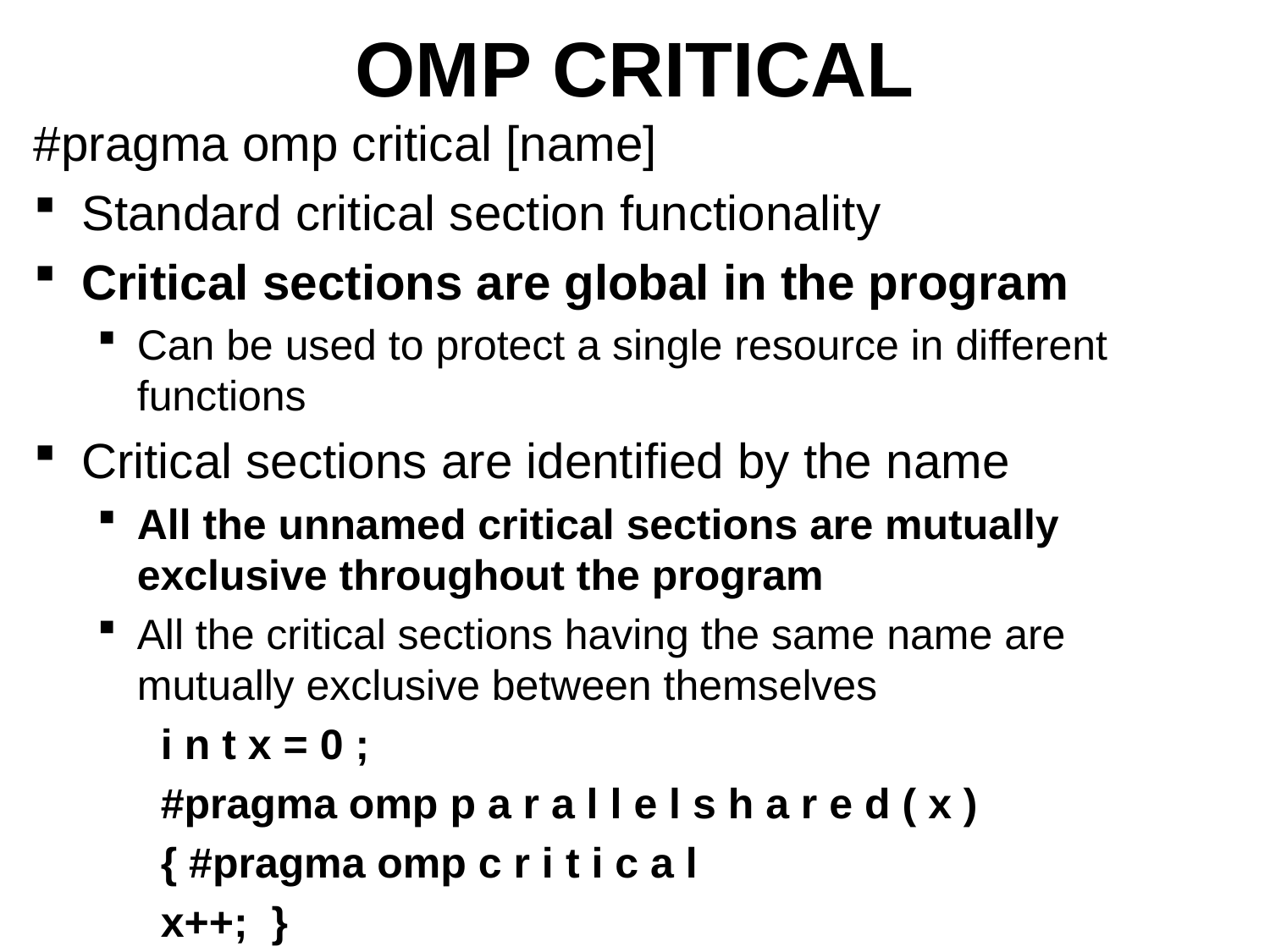

# OMP CRITICAL
#pragma omp critical [name]
Standard critical section functionality
Critical sections are global in the program
Can be used to protect a single resource in different functions
Critical sections are identified by the name
All the unnamed critical sections are mutually exclusive throughout the program
All the critical sections having the same name are mutually exclusive between themselves
i n t x = 0 ;
#pragma omp p a r a l l e l s h a r e d ( x )
{ #pragma omp c r i t i c a l
x++;  }